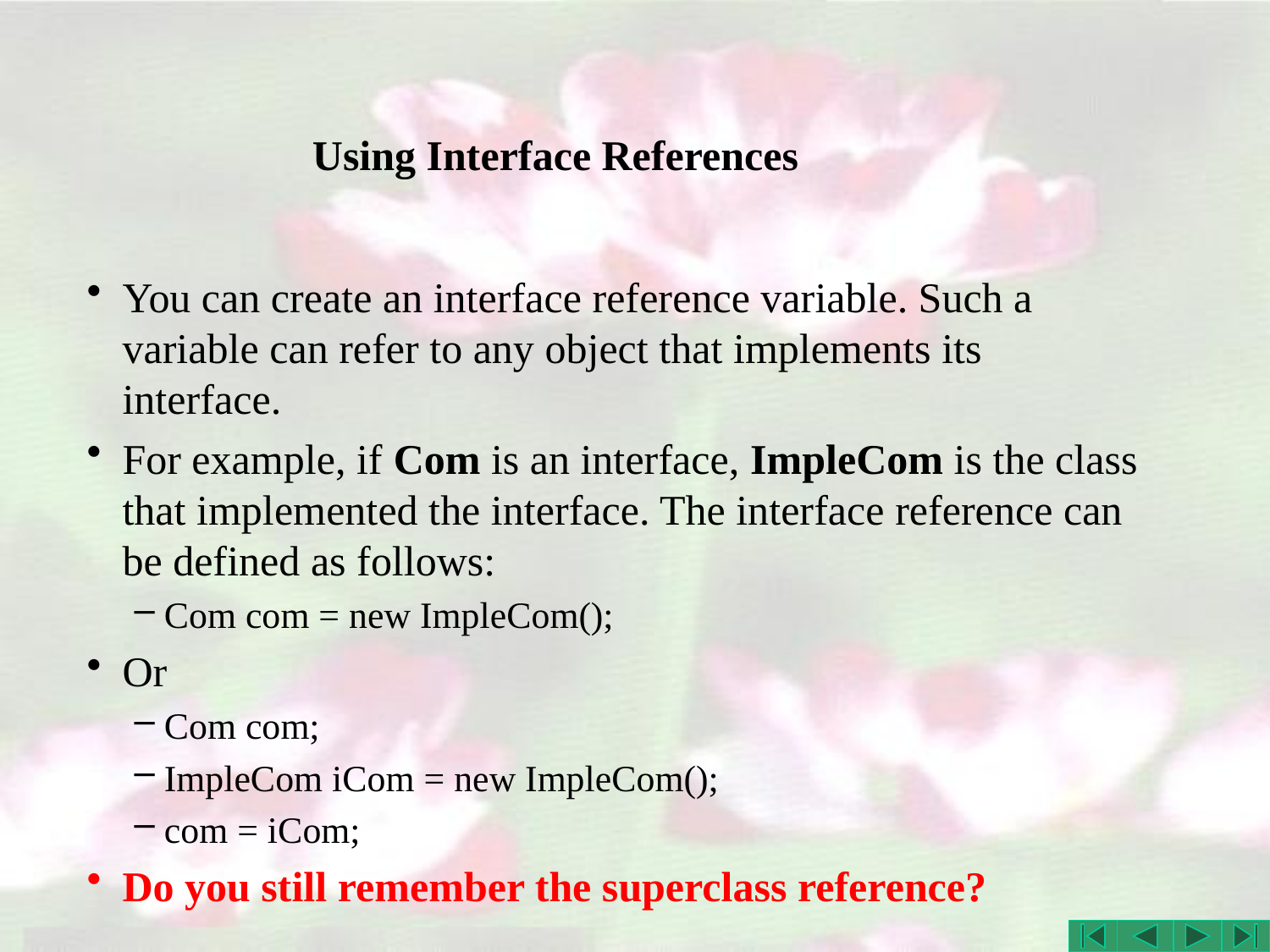

# Using Interface References
You can create an interface reference variable. Such a variable can refer to any object that implements its interface.
For example, if Com is an interface, ImpleCom is the class that implemented the interface. The interface reference can be defined as follows:
Com com = new ImpleCom();
Or
Com com;
ImpleCom iCom = new ImpleCom();
com = iCom;
Do you still remember the superclass reference?